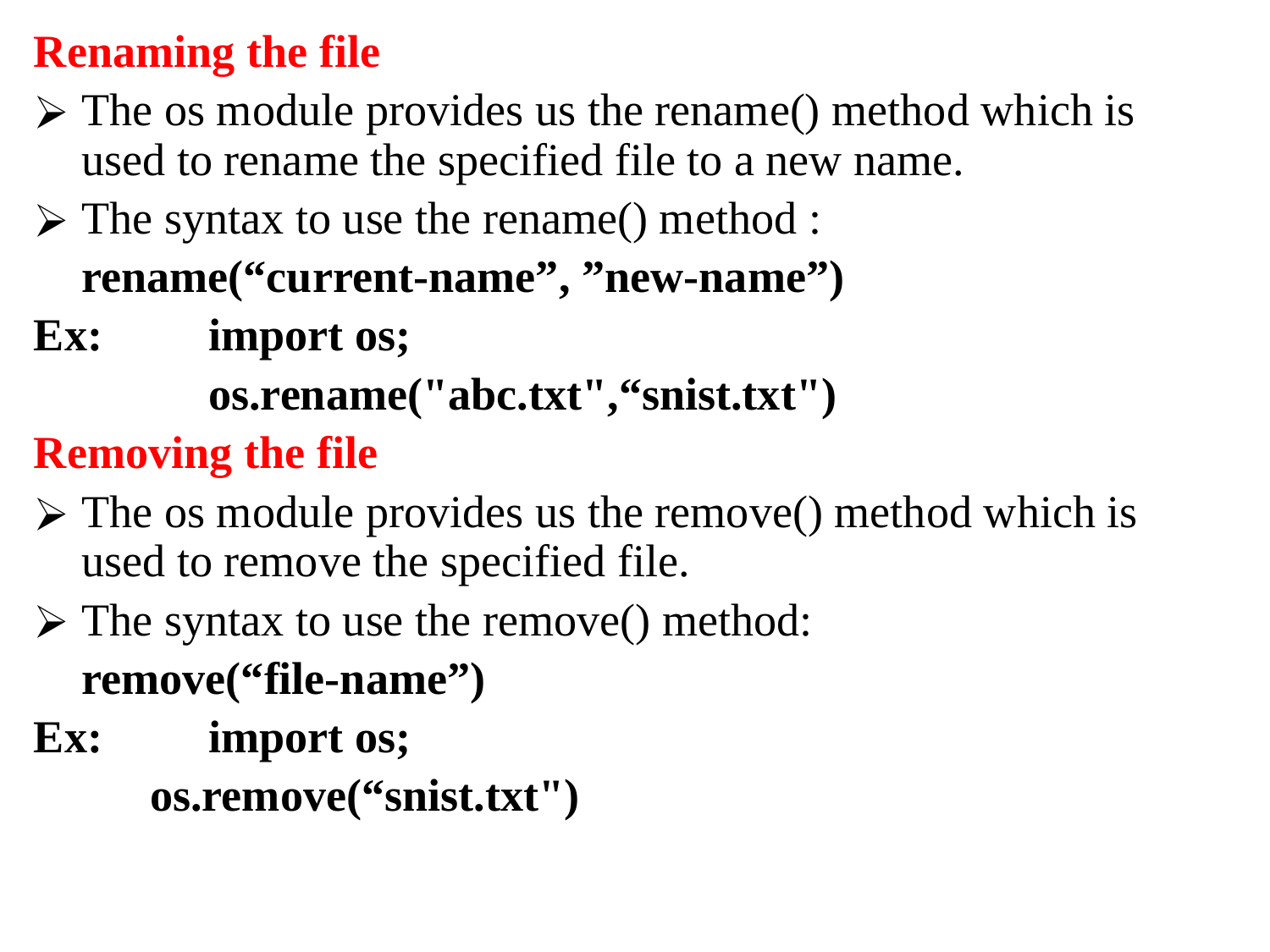

Renaming the file
The os module provides us the rename() method which is used to rename the specified file to a new name.
The syntax to use the rename() method :
	rename(“current-name”, ”new-name”)
Ex:	import os;
		os.rename("abc.txt",“snist.txt")
Removing the file
The os module provides us the remove() method which is used to remove the specified file.
The syntax to use the remove() method:
	remove(“file-name”)
Ex:	import os;
	      os.remove(“snist.txt")